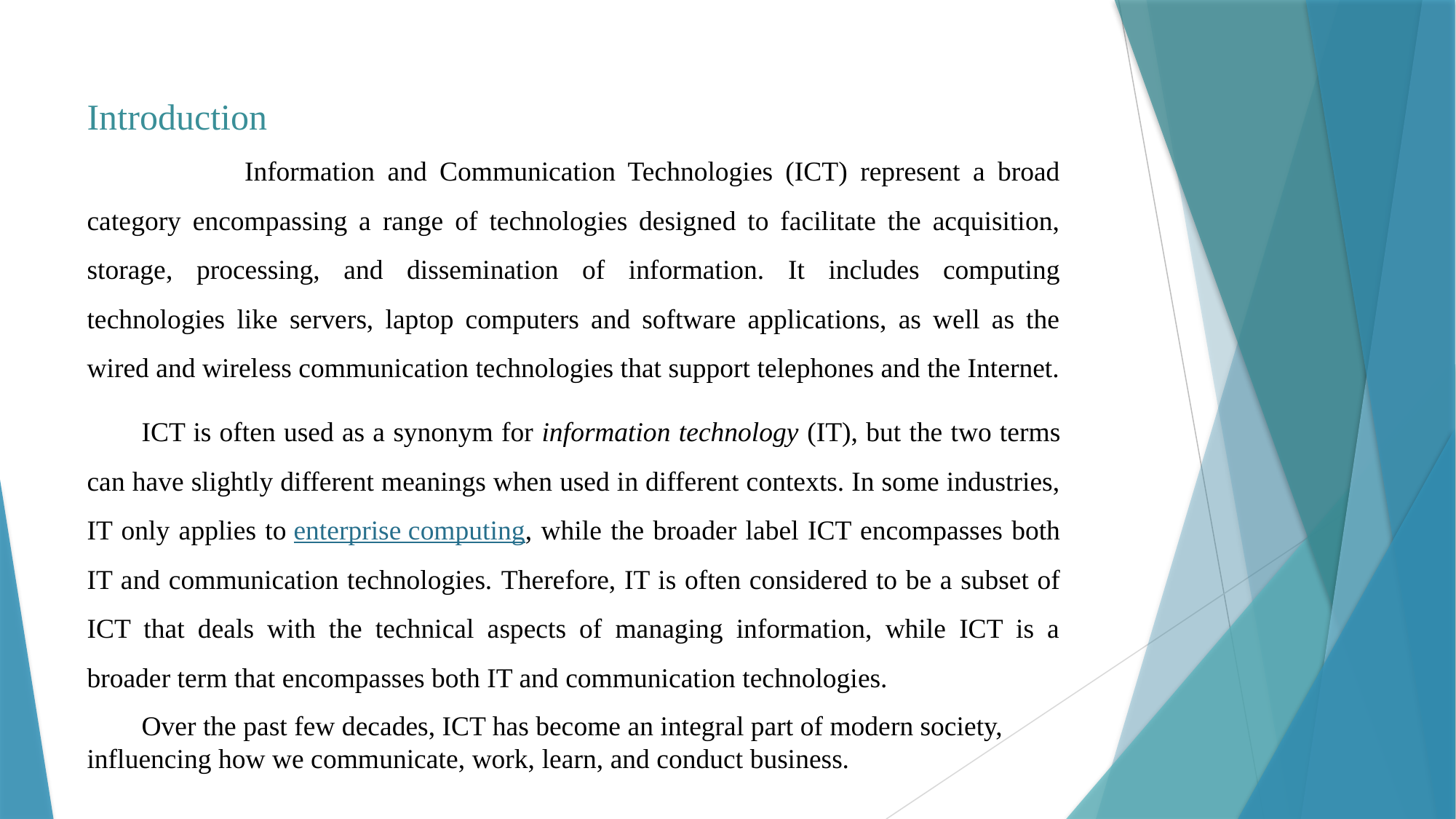

Introduction
        Information and Communication Technologies (ICT) represent a broad category encompassing a range of technologies designed to facilitate the acquisition, storage, processing, and dissemination of information. It includes computing technologies like servers, laptop computers and software applications, as well as the wired and wireless communication technologies that support telephones and the Internet.
ICT is often used as a synonym for information technology (IT), but the two terms can have slightly different meanings when used in different contexts. In some industries, IT only applies to enterprise computing, while the broader label ICT encompasses both IT and communication technologies. Therefore, IT is often considered to be a subset of ICT that deals with the technical aspects of managing information, while ICT is a broader term that encompasses both IT and communication technologies.
Over the past few decades, ICT has become an integral part of modern society, influencing how we communicate, work, learn, and conduct business.